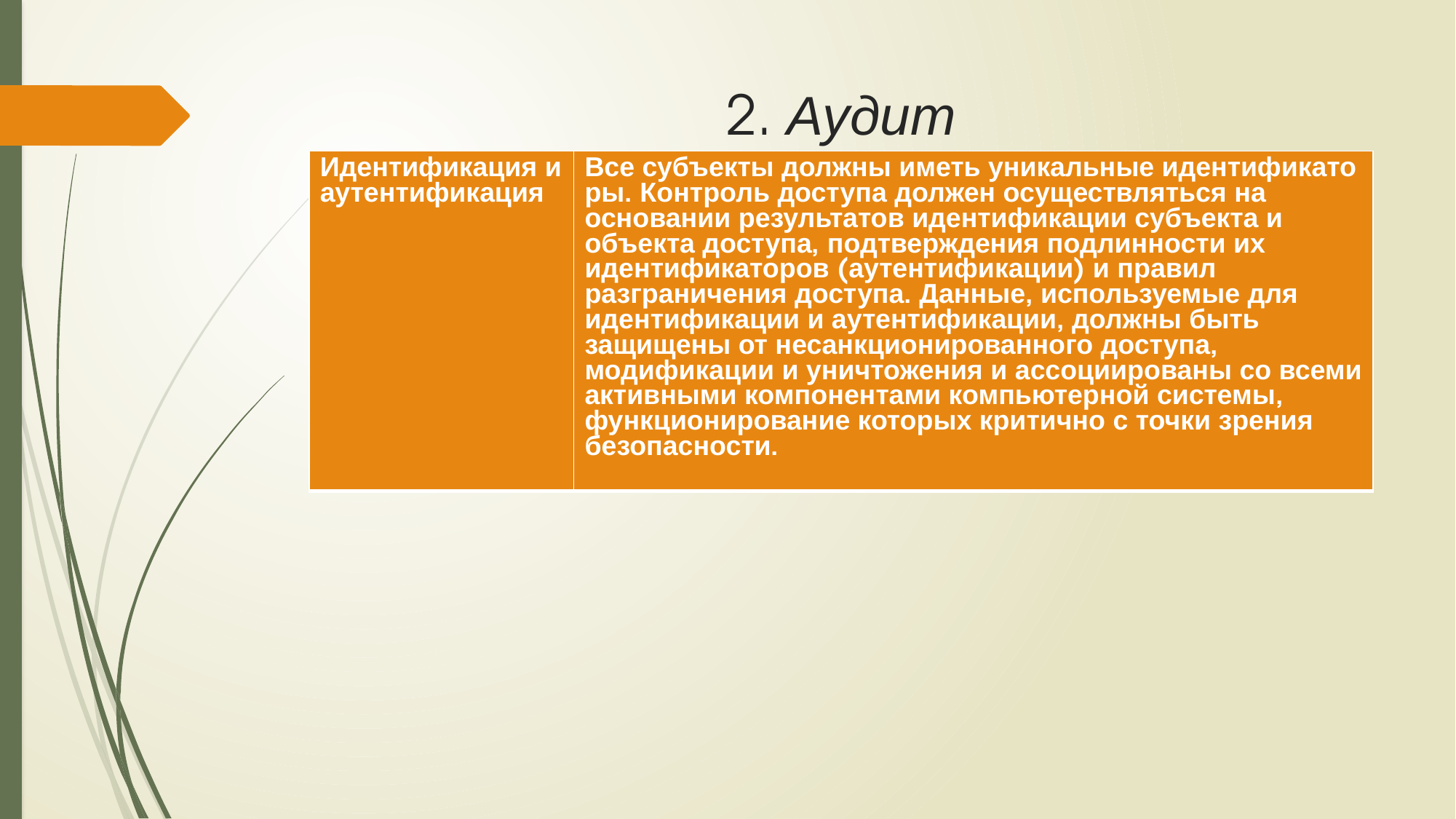

# 2. Аудит
| Идентификация и аутентификация | Все субъекты должны иметь уникальные идентификато­ры. Контроль доступа должен осуществляться на основании результатов идентификации субъекта и объекта доступа, под­тверждения подлинности их идентификаторов (аутентифика­ции) и правил разграничения доступа. Данные, используемые для идентификации и аутентификации, должны быть защище­ны от несанкционированного доступа, модификации и унич­тожения и ассоциированы со всеми активными компонентами компьютерной системы, функционирование которых критич­но с точки зрения безопасности. |
| --- | --- |